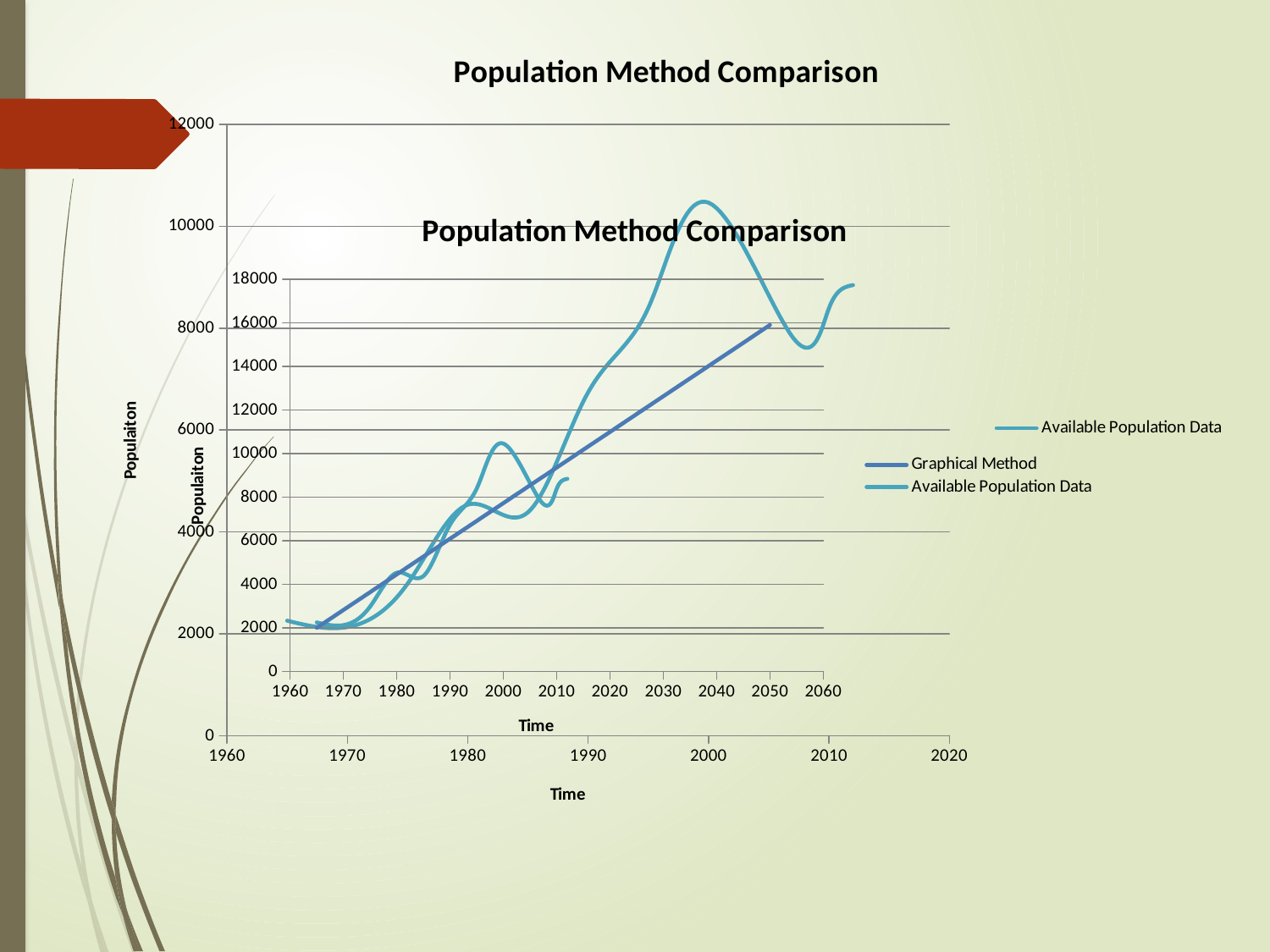

### Chart: Population Method Comparison

| Category |  |
|---|---|

### Chart: Population Method Comparison

| Category |  |  |
|---|---|---|